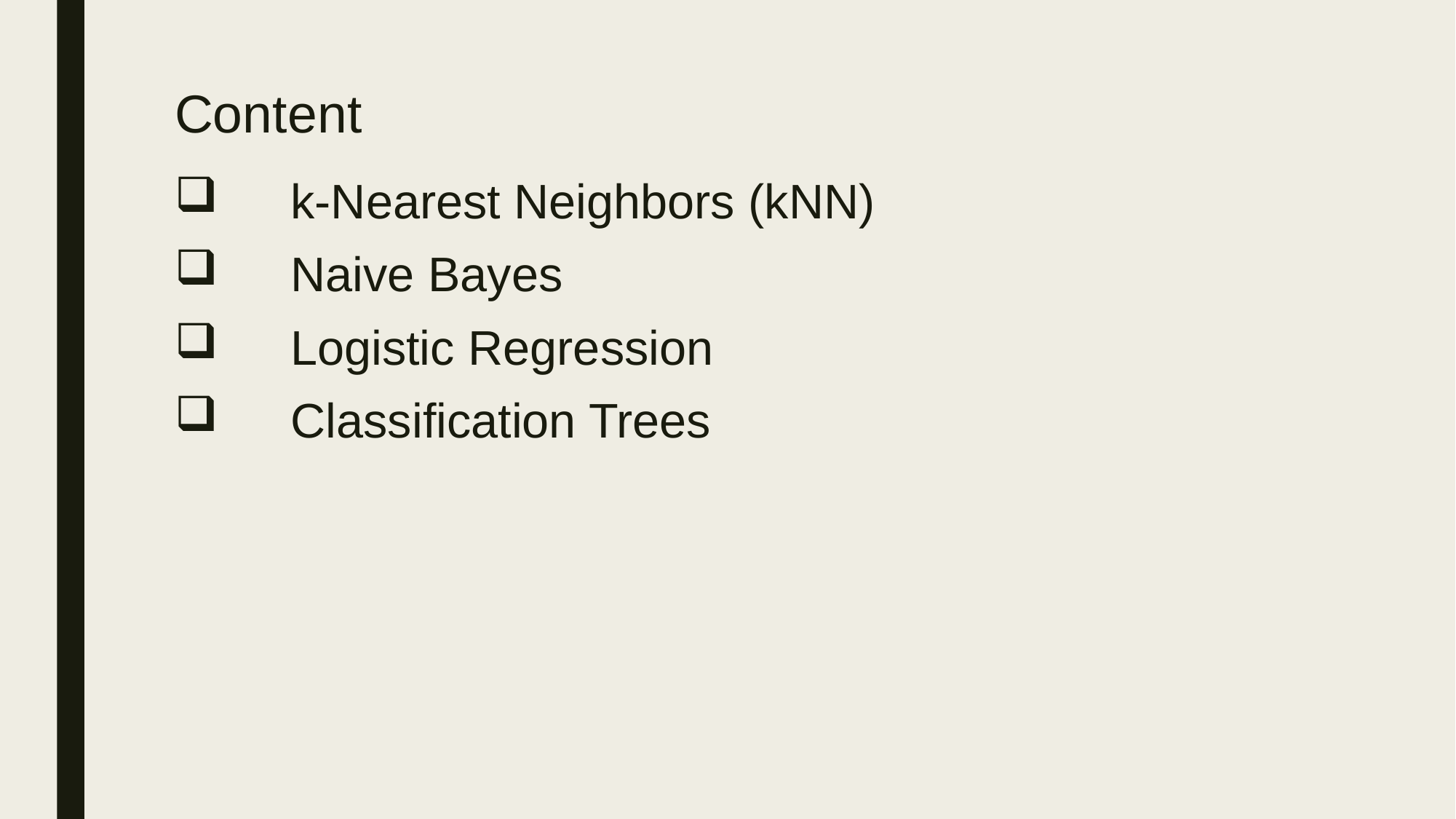

# Content
k-Nearest Neighbors (kNN)
Naive Bayes
Logistic Regression
Classification Trees